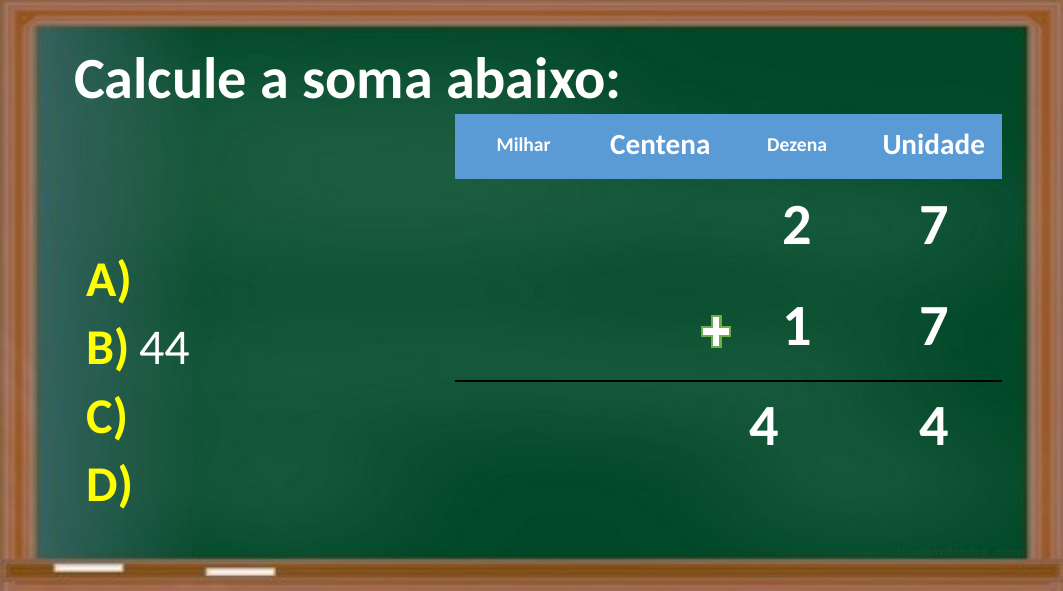

Calcule a soma abaixo:
| Milhar | Centena | Dezena | Unidade |
| --- | --- | --- | --- |
|  |  | 2 | 7 |
|  |  | 1 | 7 |
|  |  | 4 | 4 |
A)
B) 44

C)
D)